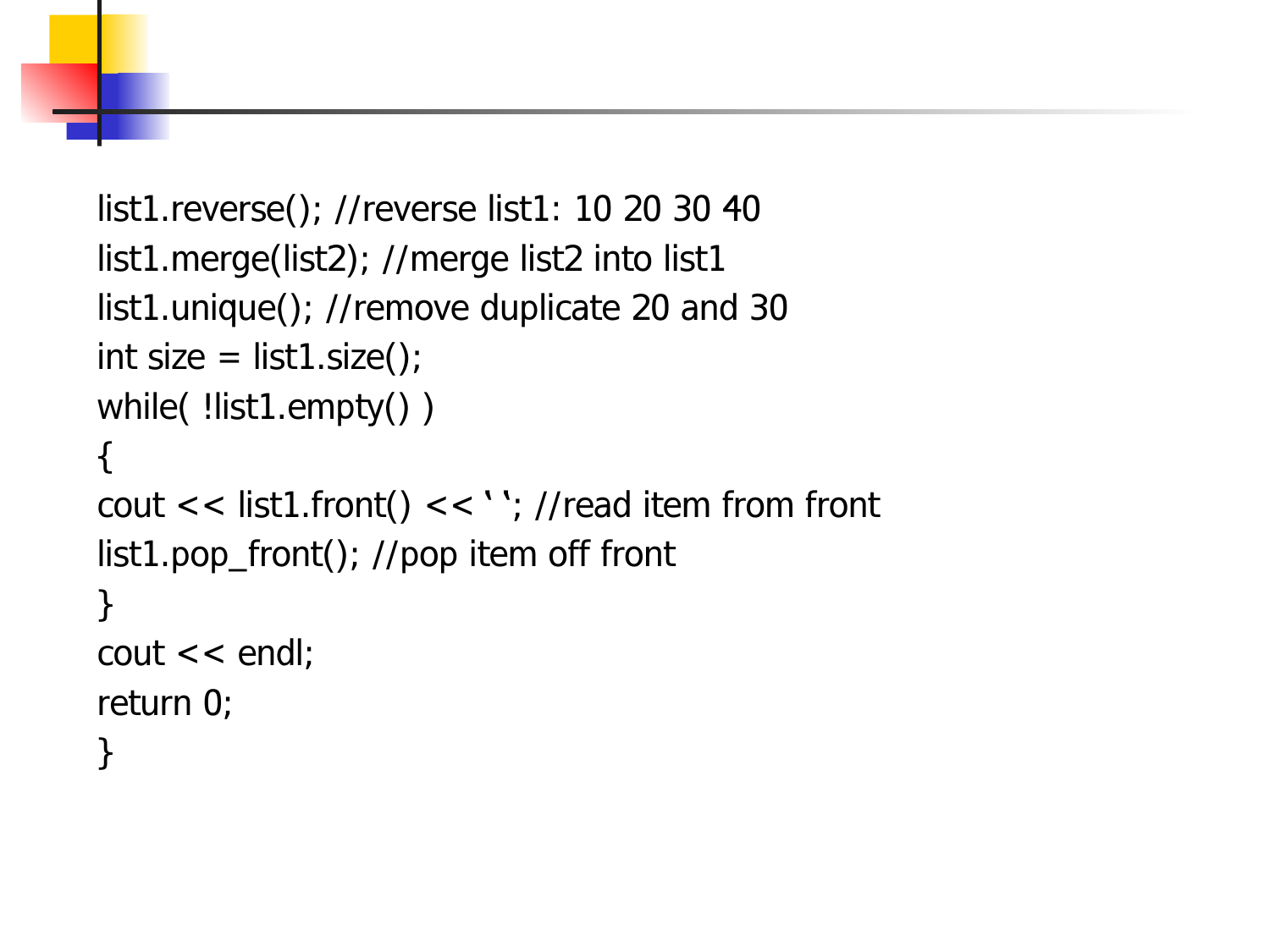

#
list1.reverse(); //reverse list1: 10 20 30 40
list1.merge(list2); //merge list2 into list1
list1.unique(); //remove duplicate 20 and 30
int size = list1.size();
while( !list1.empty() )
{
cout << list1.front() << ‘ ‘; //read item from front
list1.pop_front(); //pop item off front
}
cout << endl;
return 0;
}